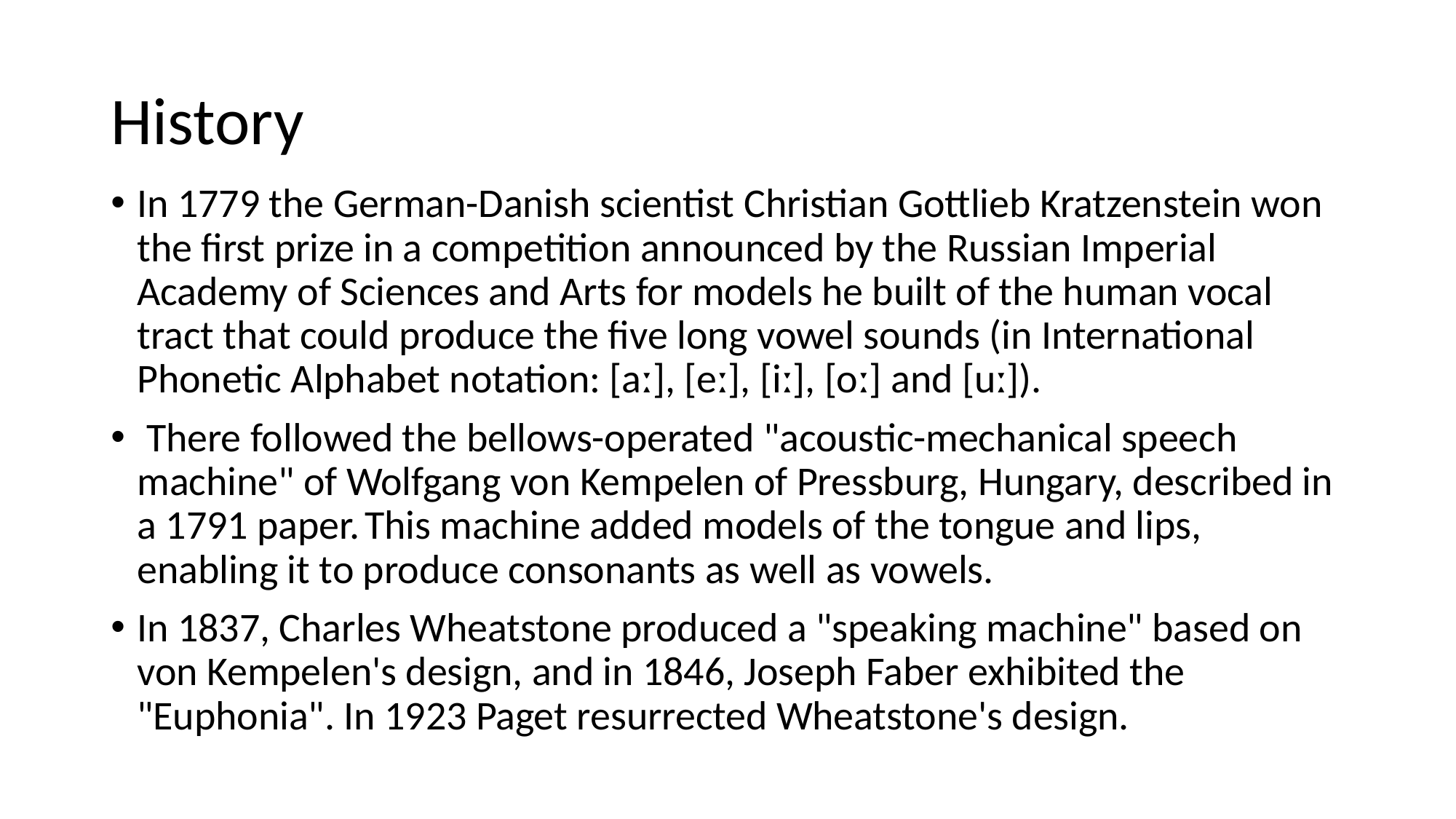

# History
In 1779 the German-Danish scientist Christian Gottlieb Kratzenstein won the first prize in a competition announced by the Russian Imperial Academy of Sciences and Arts for models he built of the human vocal tract that could produce the five long vowel sounds (in International Phonetic Alphabet notation: [aː], [eː], [iː], [oː] and [uː]).
 There followed the bellows-operated "acoustic-mechanical speech machine" of Wolfgang von Kempelen of Pressburg, Hungary, described in a 1791 paper. This machine added models of the tongue and lips, enabling it to produce consonants as well as vowels.
In 1837, Charles Wheatstone produced a "speaking machine" based on von Kempelen's design, and in 1846, Joseph Faber exhibited the "Euphonia". In 1923 Paget resurrected Wheatstone's design.